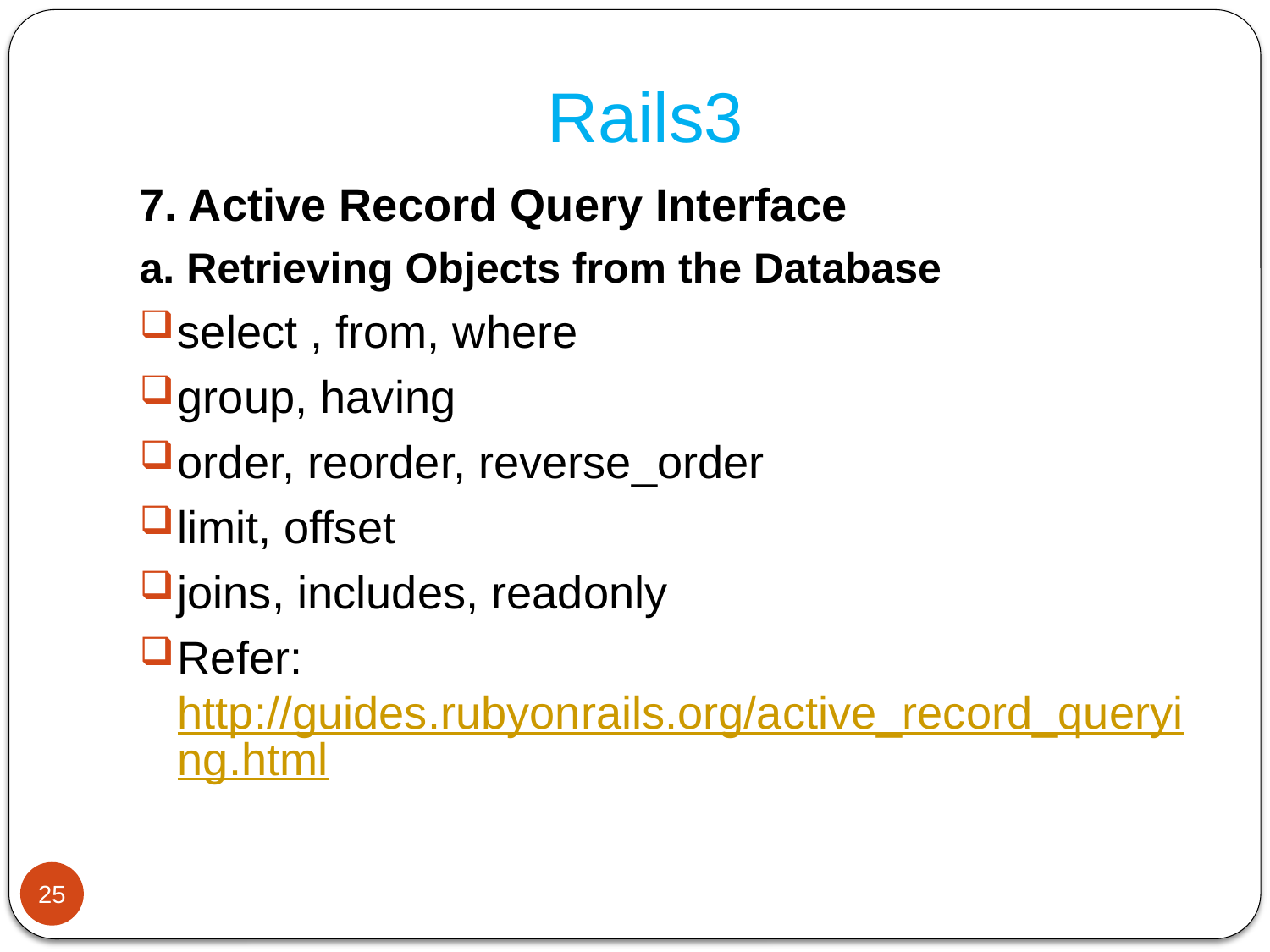

# Rails3
7. Active Record Query Interface
a. Retrieving Objects from the Database
select , from, where
group, having
order, reorder, reverse_order
limit, offset
joins, includes, readonly
Refer: http://guides.rubyonrails.org/active_record_querying.html
25